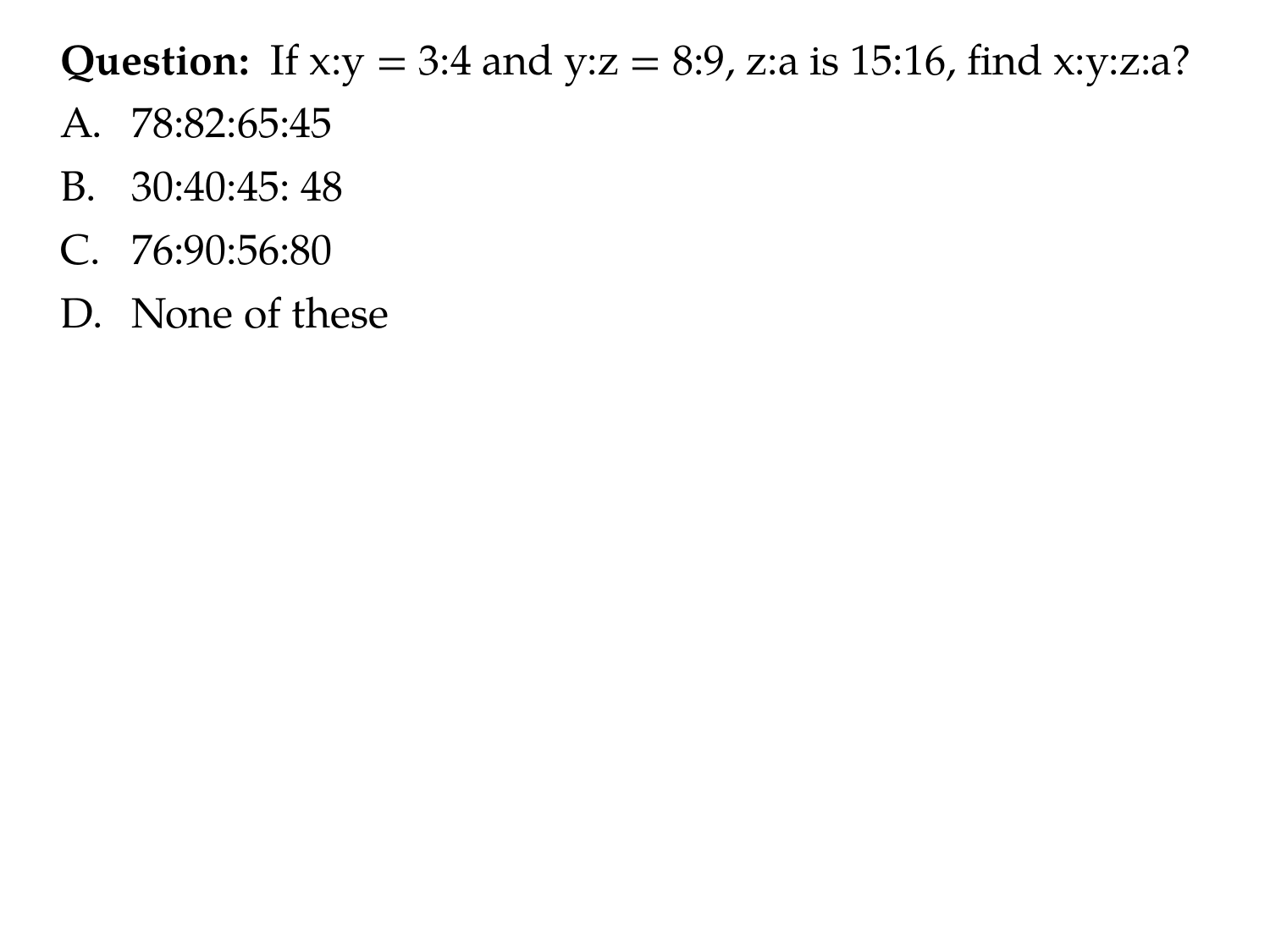

Question:  If x:y = 3:4 and y:z = 8:9, z:a is 15:16, find x:y:z:a?
78:82:65:45
30:40:45: 48
76:90:56:80
None of these